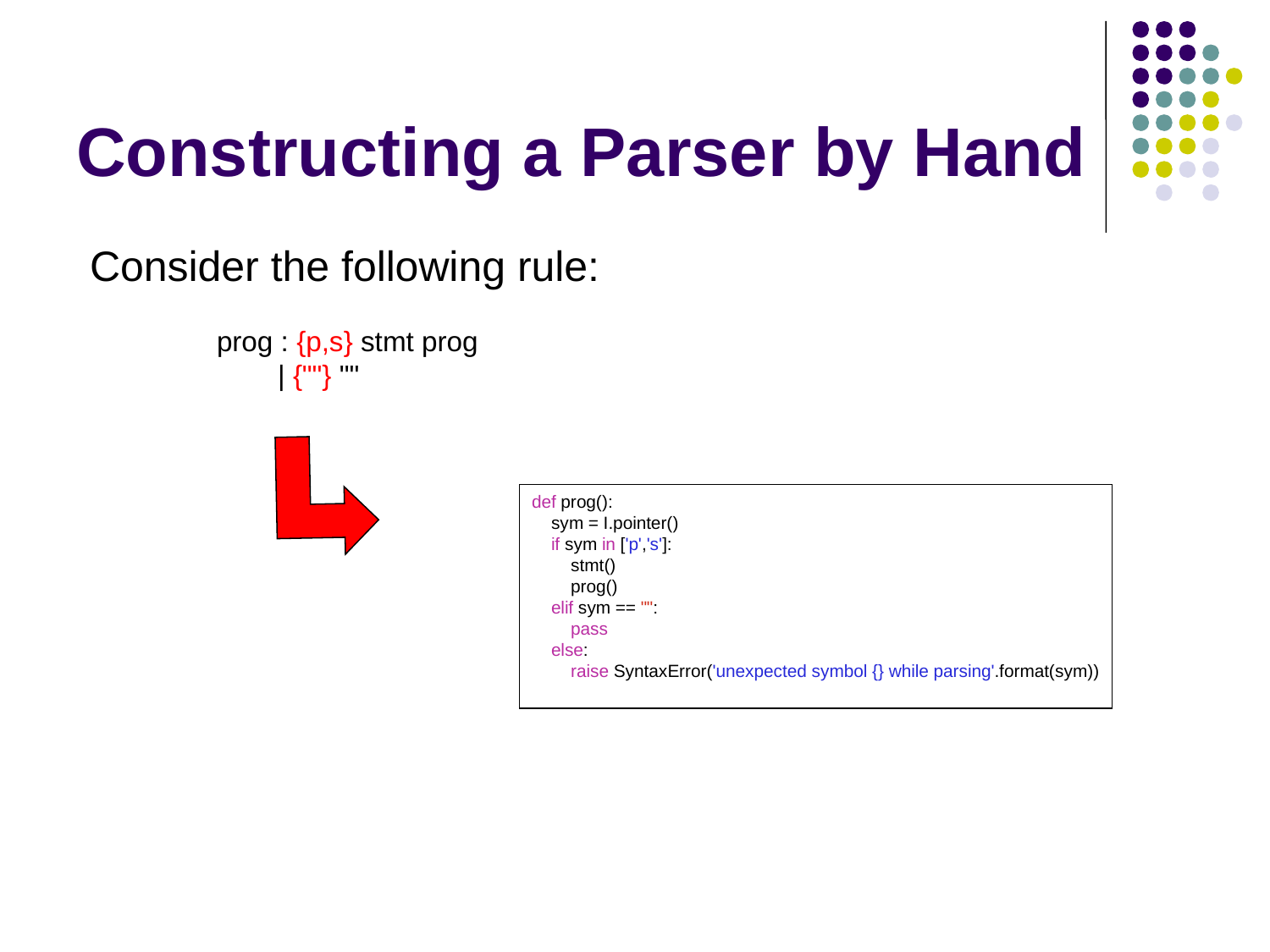

# Constructing a Parser by Hand
Consider the following rule:

	prog : {p,s} stmt prog
                        | {""} ""

def prog():
    sym = I.pointer()
    if sym in ['p','s']:
        stmt()
        prog()
    elif sym == "":
        pass
    else:
        raise SyntaxError('unexpected symbol {} while parsing'.format(sym))